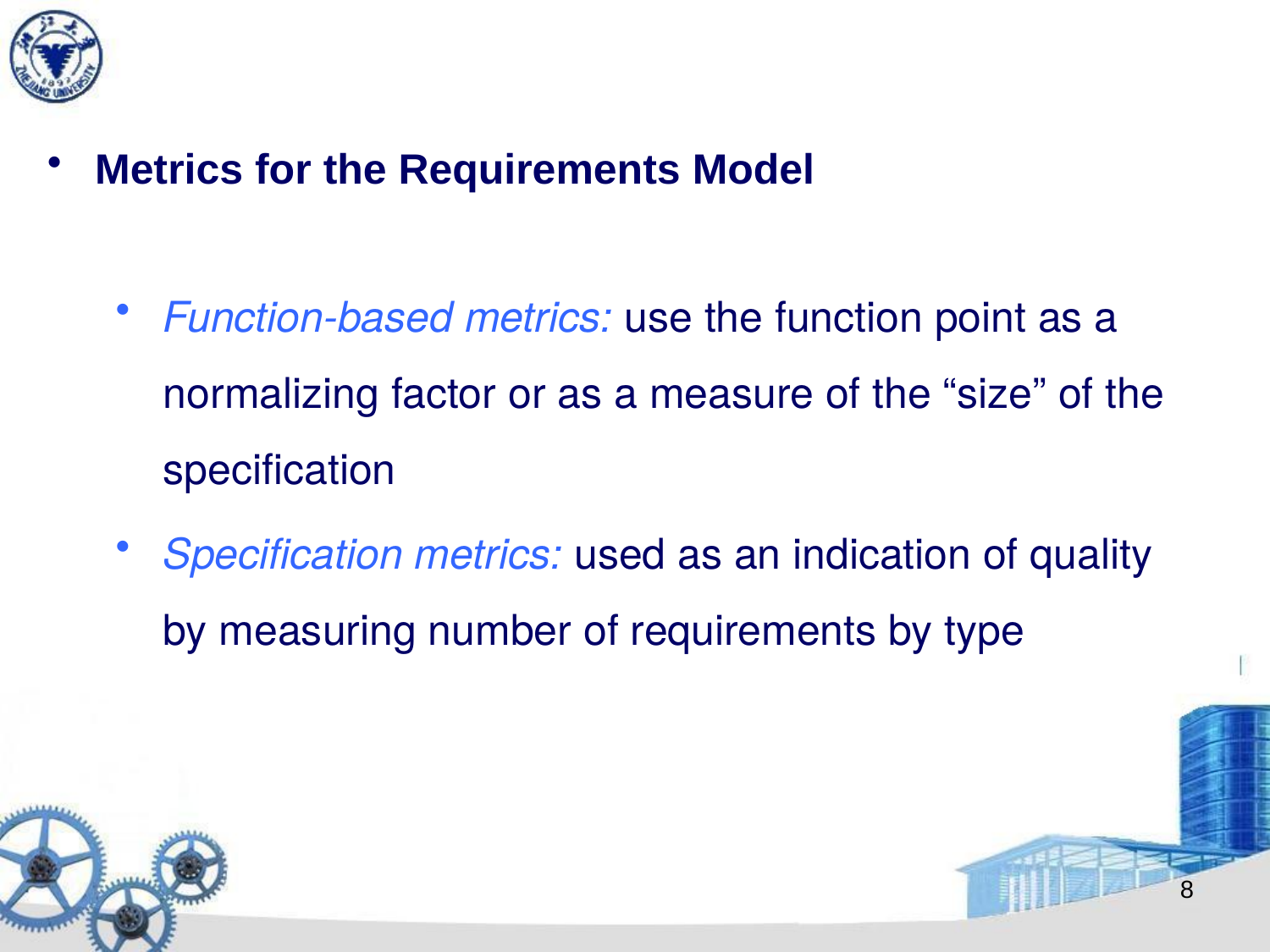

Metrics for the Requirements Model
Function-based metrics: use the function point as a normalizing factor or as a measure of the “size” of the specification
Specification metrics: used as an indication of quality by measuring number of requirements by type
8